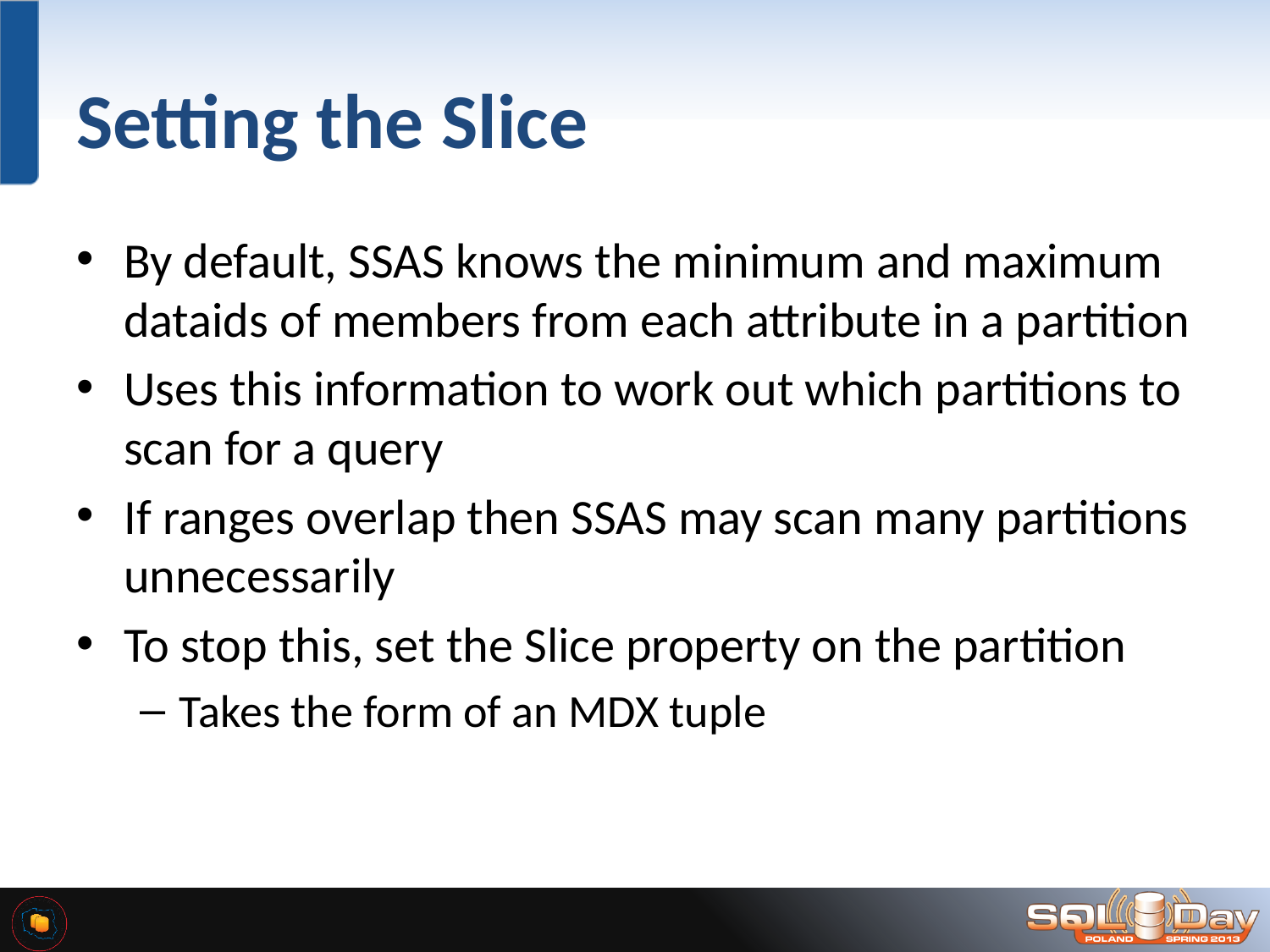

# Setting the Slice
By default, SSAS knows the minimum and maximum dataids of members from each attribute in a partition
Uses this information to work out which partitions to scan for a query
If ranges overlap then SSAS may scan many partitions unnecessarily
To stop this, set the Slice property on the partition
Takes the form of an MDX tuple